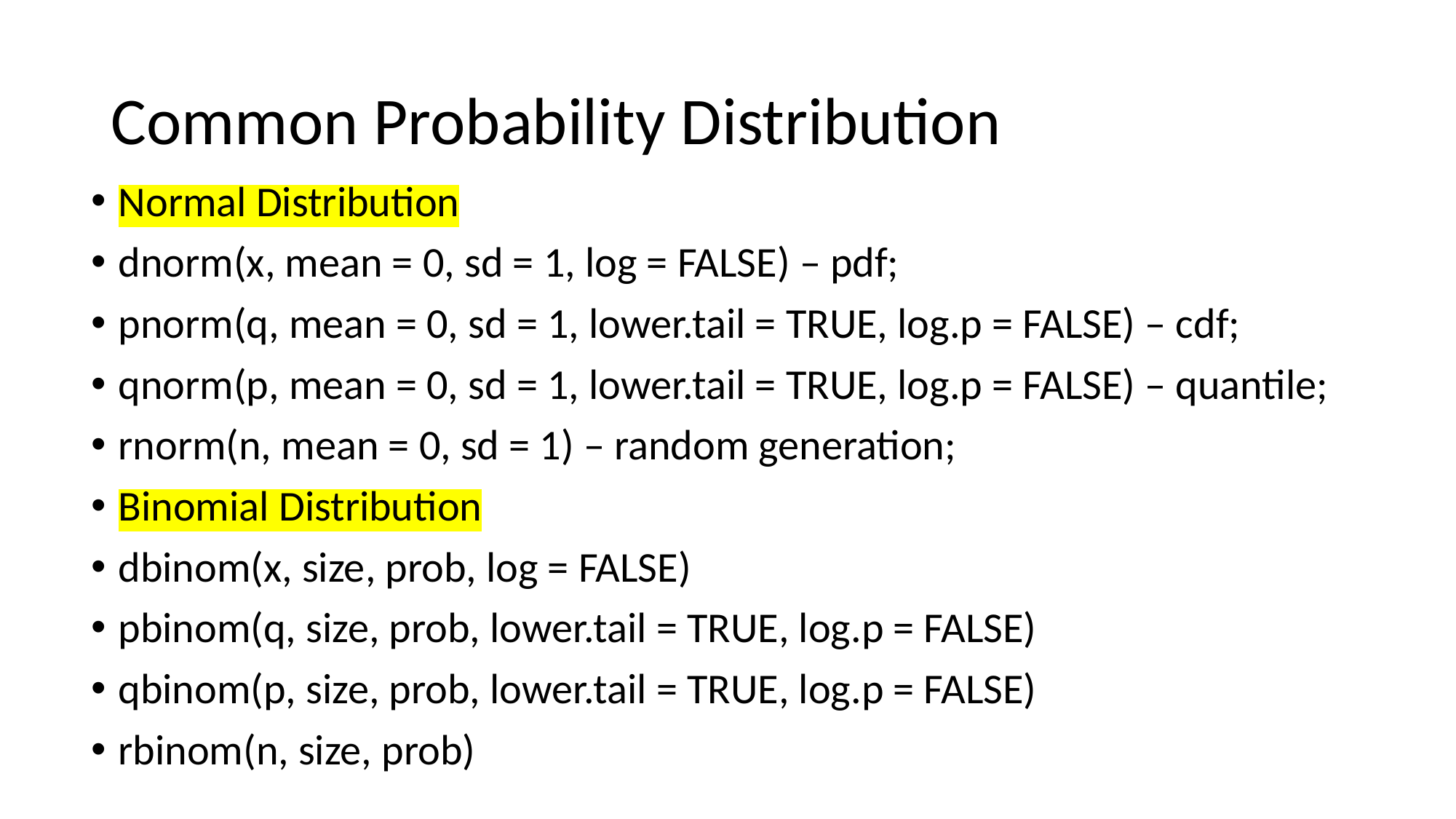

# Common Probability Distribution
Normal Distribution
dnorm(x, mean = 0, sd = 1, log = FALSE) – pdf;
pnorm(q, mean = 0, sd = 1, lower.tail = TRUE, log.p = FALSE) – cdf;
qnorm(p, mean = 0, sd = 1, lower.tail = TRUE, log.p = FALSE) – quantile;
rnorm(n, mean = 0, sd = 1) – random generation;
Binomial Distribution
dbinom(x, size, prob, log = FALSE)
pbinom(q, size, prob, lower.tail = TRUE, log.p = FALSE)
qbinom(p, size, prob, lower.tail = TRUE, log.p = FALSE)
rbinom(n, size, prob)